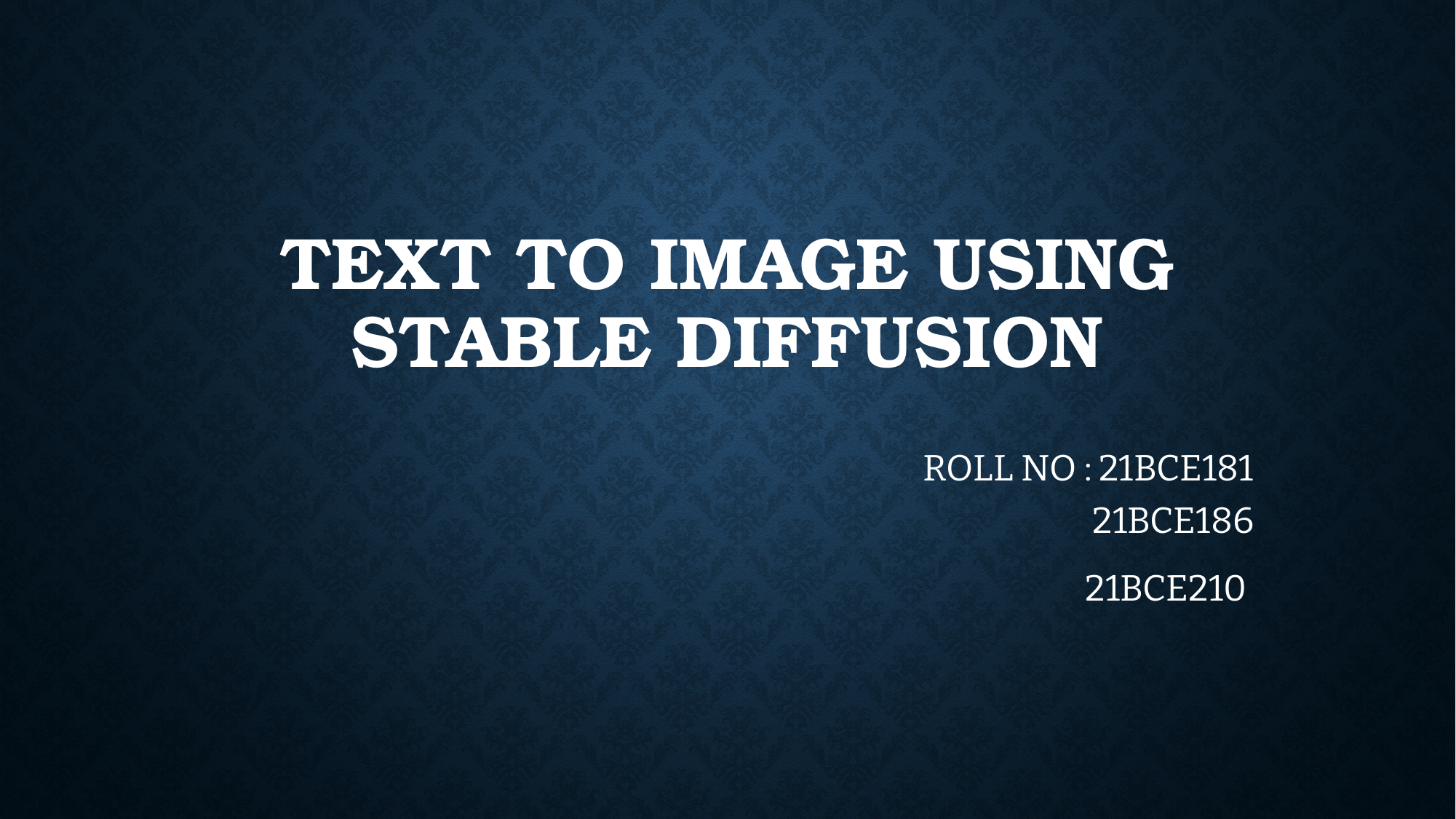

# Text to Image USING STABLE DIFFUSION
ROLL NO : 21BCE181
                    21BCE186
21BCE210